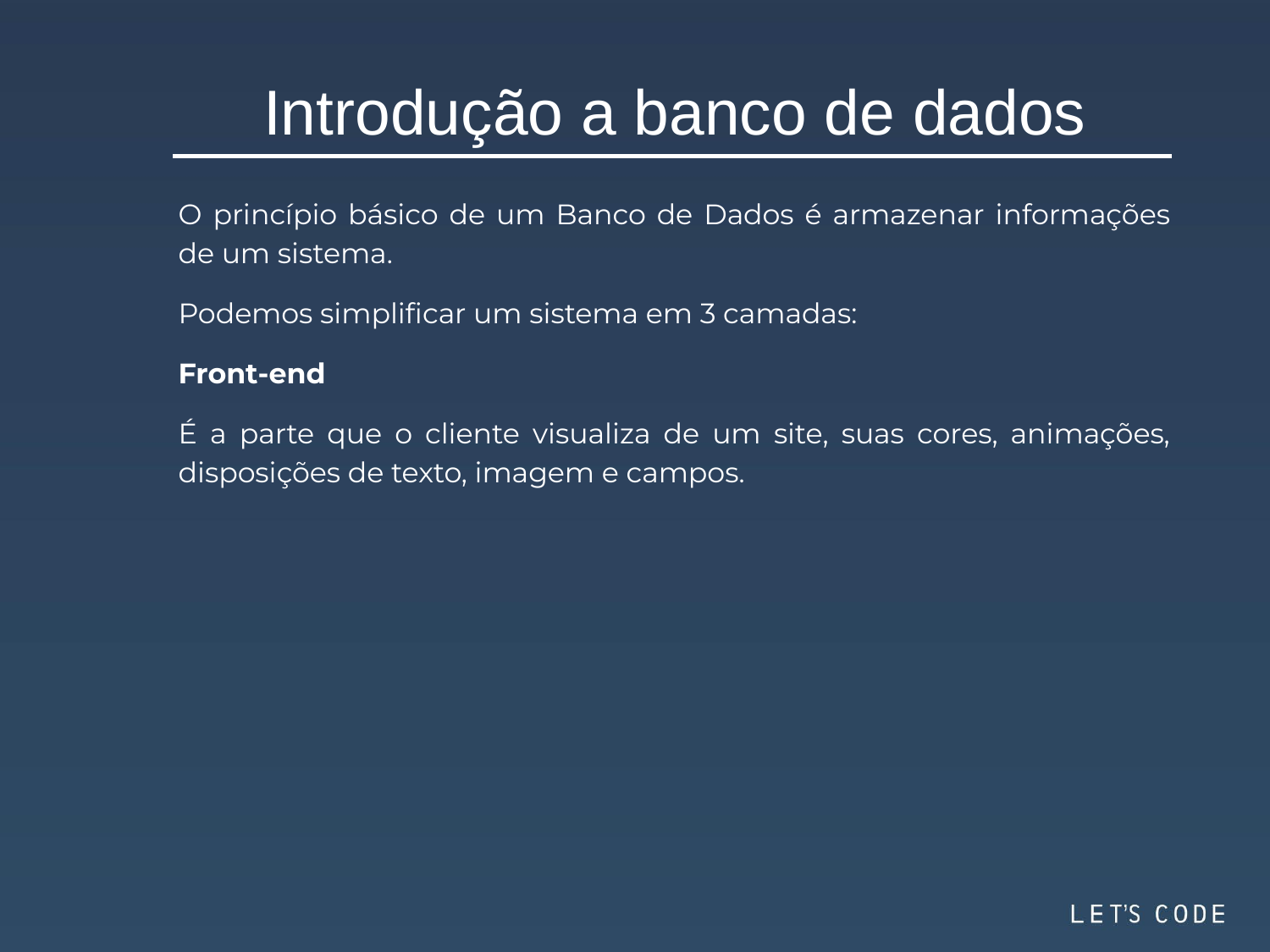

Introdução a banco de dados
O princípio básico de um Banco de Dados é armazenar informações de um sistema.
Podemos simplificar um sistema em 3 camadas:
Front-end
É a parte que o cliente visualiza de um site, suas cores, animações, disposições de texto, imagem e campos.